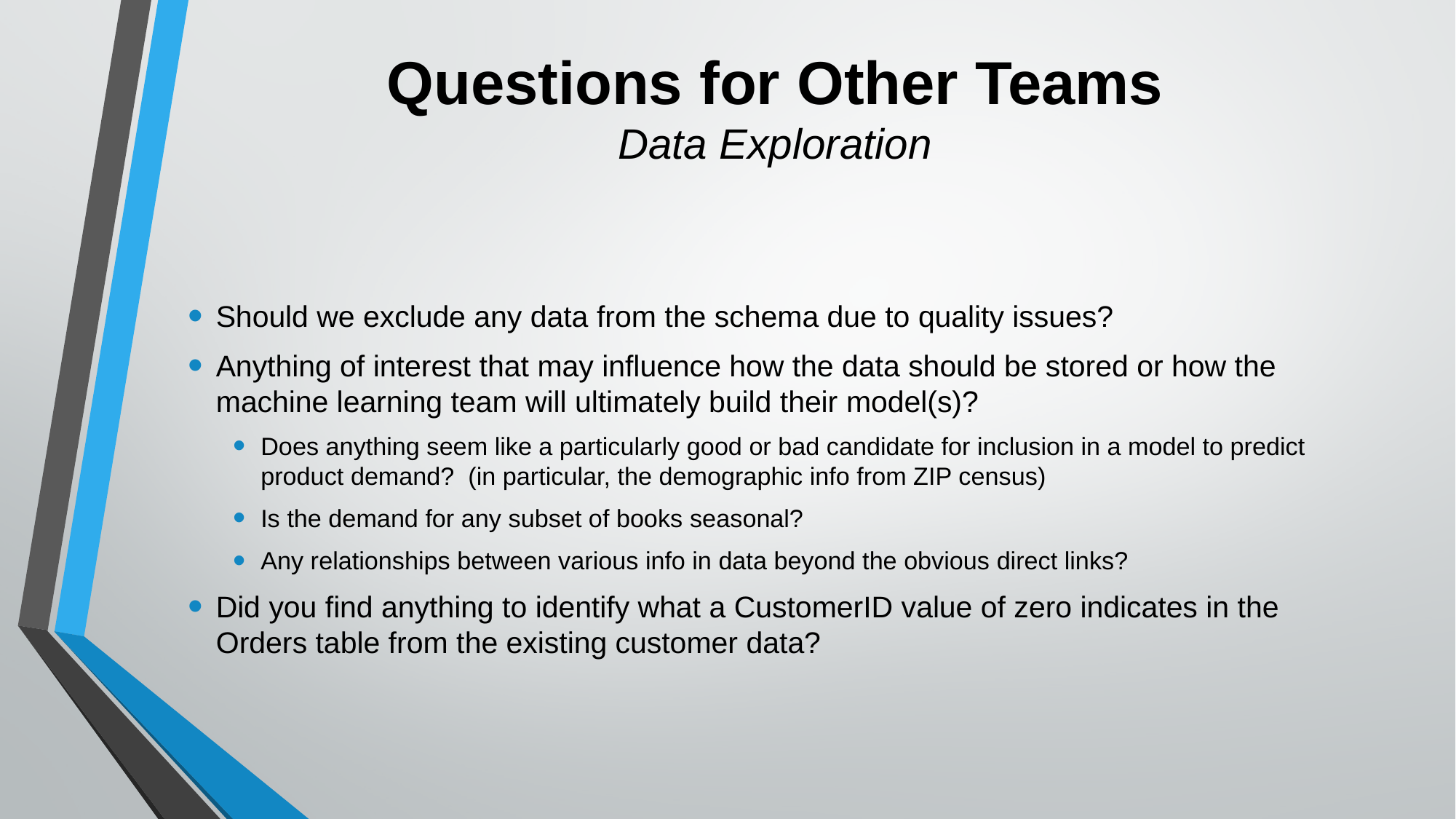

Questions for Other Teams
Data Exploration
Should we exclude any data from the schema due to quality issues?
Anything of interest that may influence how the data should be stored or how the machine learning team will ultimately build their model(s)?
Does anything seem like a particularly good or bad candidate for inclusion in a model to predict product demand?  (in particular, the demographic info from ZIP census)
Is the demand for any subset of books seasonal?
Any relationships between various info in data beyond the obvious direct links?
Did you find anything to identify what a CustomerID value of zero indicates in the Orders table from the existing customer data?